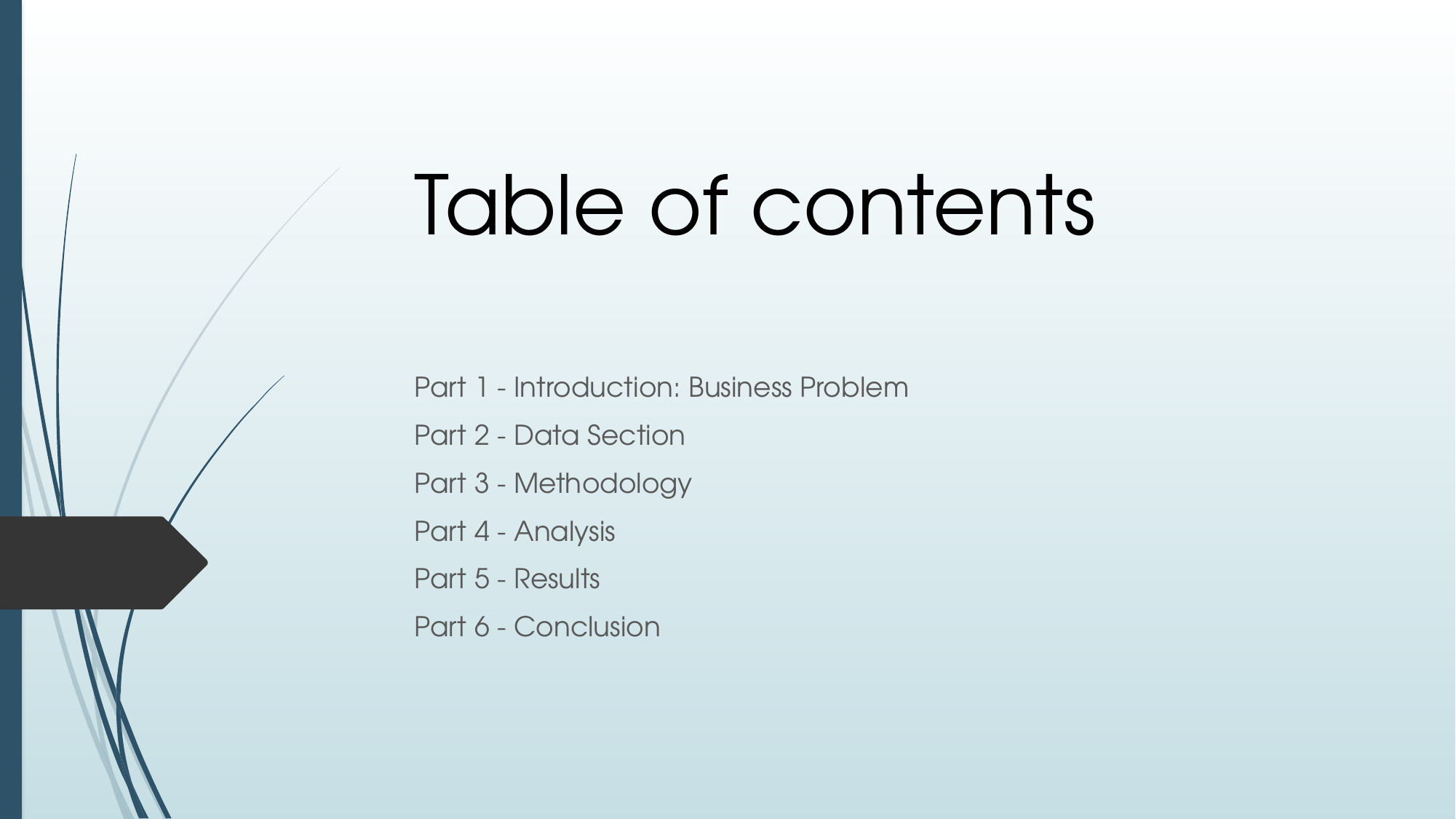

# Table of contents
Part 1 - Introduction: Business Problem
Part 2 - Data Section
Part 3 - Methodology
Part 4 - Analysis
Part 5 - Results
Part 6 - Conclusion